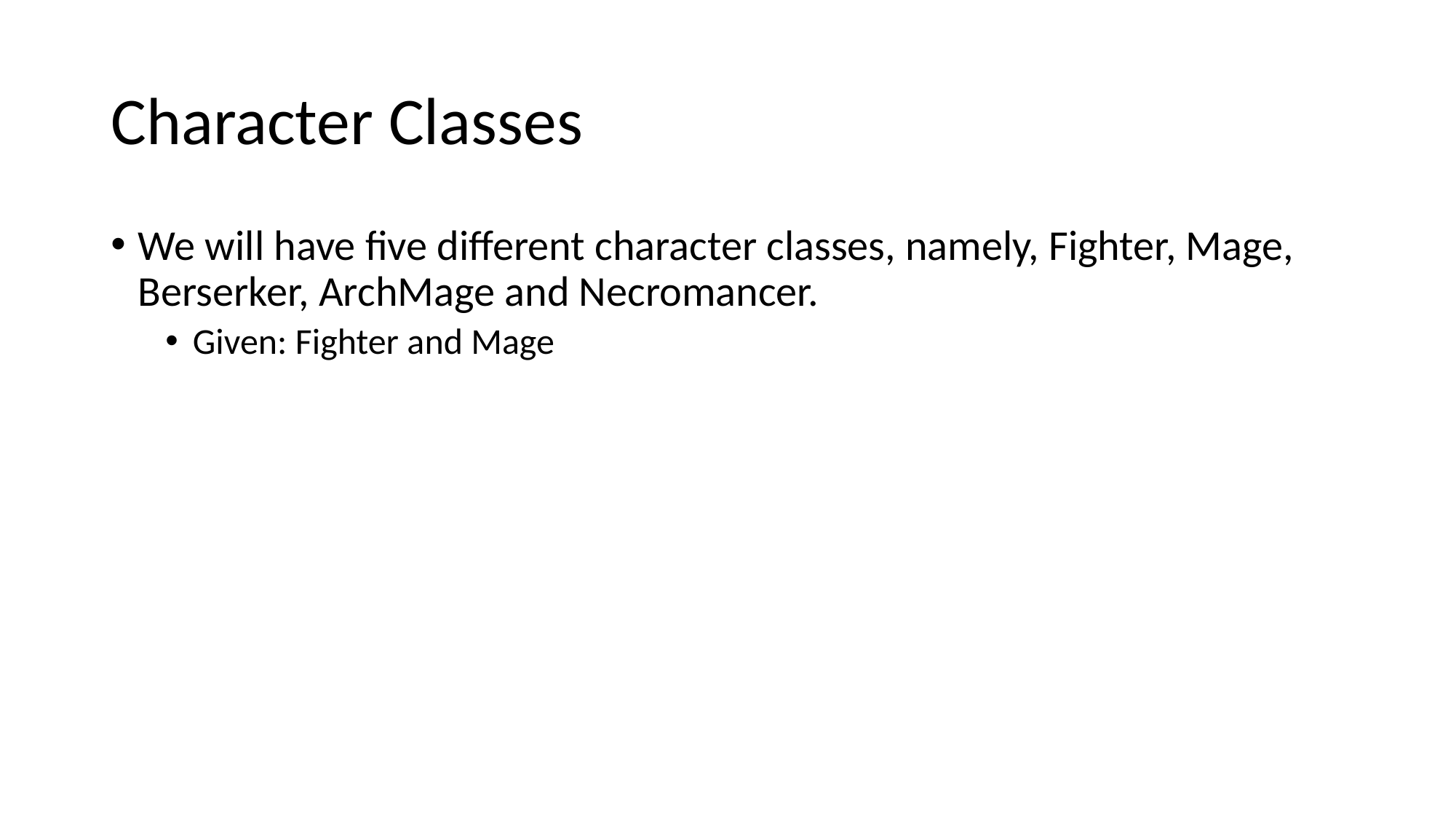

# Character Classes
We will have five different character classes, namely, Fighter, Mage, Berserker, ArchMage and Necromancer.
Given: Fighter and Mage